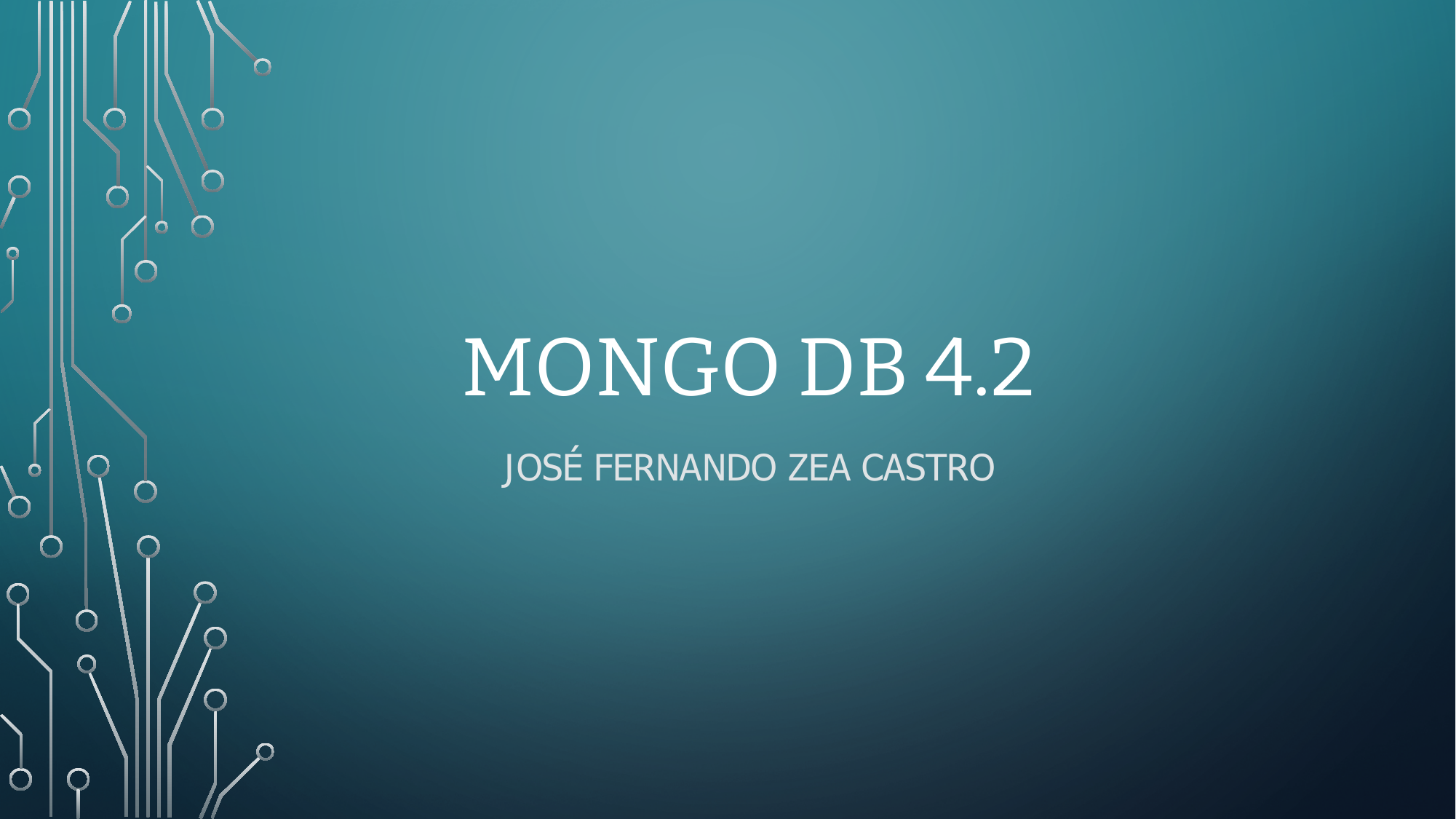

# MONGO DB 4.2
José Fernando Zea castro